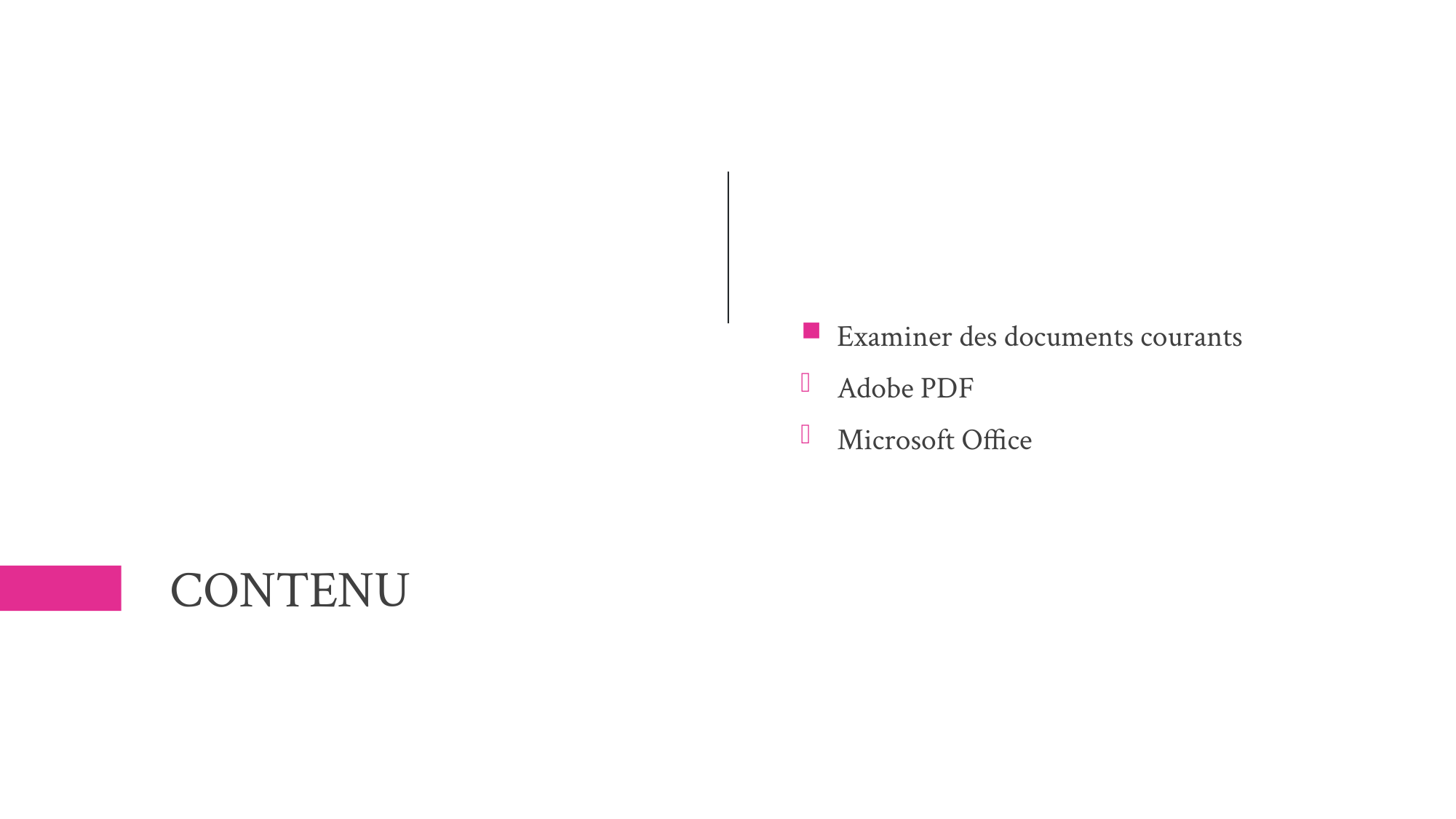

Examiner des documents courants
Adobe PDF
Microsoft Office

# Contenu